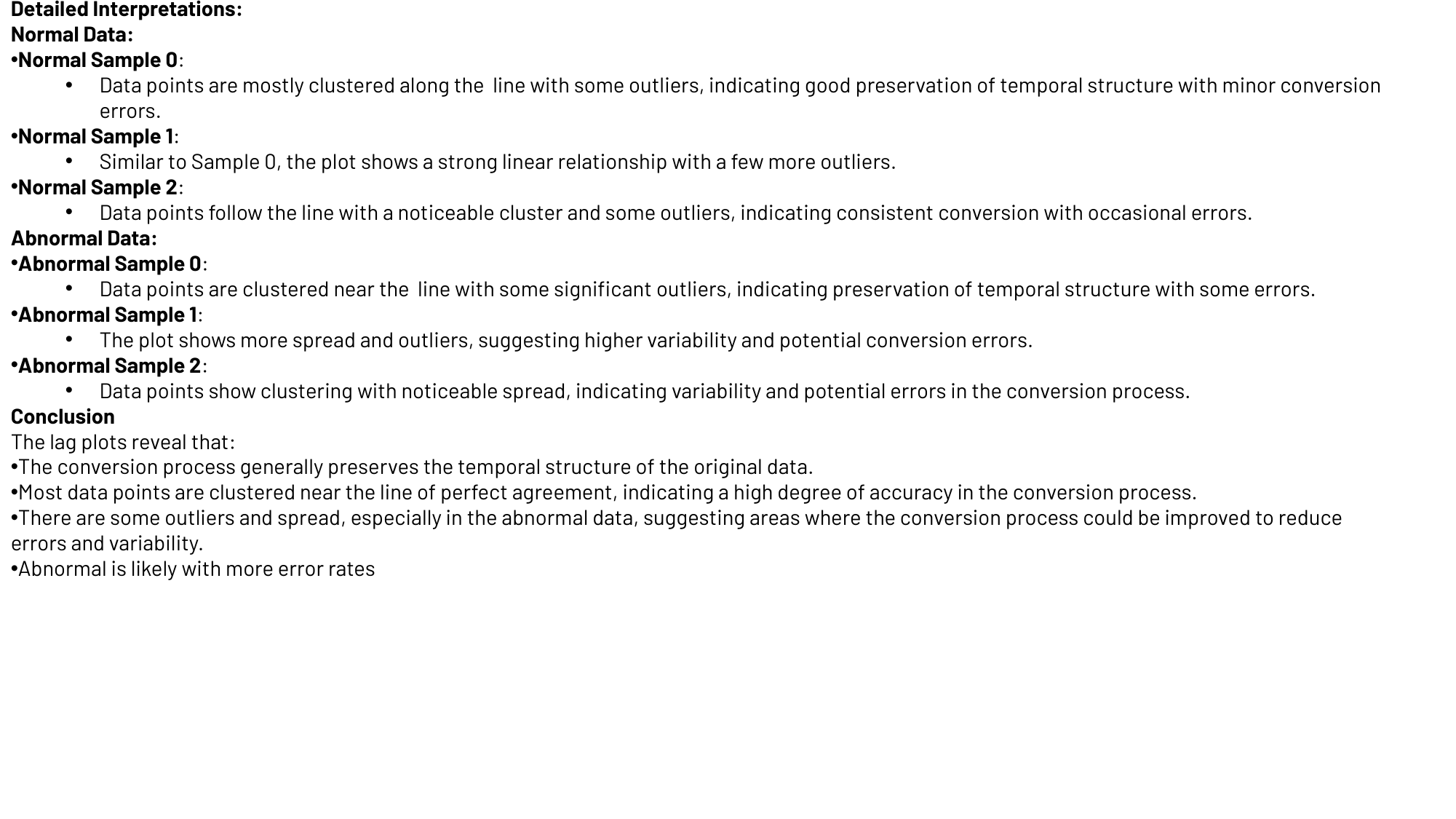

Detailed Interpretations:
Normal Data:
Normal Sample 0:
Data points are mostly clustered along the  line with some outliers, indicating good preservation of temporal structure with minor conversion errors.
Normal Sample 1:
Similar to Sample 0, the plot shows a strong linear relationship with a few more outliers.
Normal Sample 2:
Data points follow the line with a noticeable cluster and some outliers, indicating consistent conversion with occasional errors.
Abnormal Data:
Abnormal Sample 0:
Data points are clustered near the  line with some significant outliers, indicating preservation of temporal structure with some errors.
Abnormal Sample 1:
The plot shows more spread and outliers, suggesting higher variability and potential conversion errors.
Abnormal Sample 2:
Data points show clustering with noticeable spread, indicating variability and potential errors in the conversion process.
Conclusion
The lag plots reveal that:
The conversion process generally preserves the temporal structure of the original data.
Most data points are clustered near the line of perfect agreement, indicating a high degree of accuracy in the conversion process.
There are some outliers and spread, especially in the abnormal data, suggesting areas where the conversion process could be improved to reduce errors and variability.
Abnormal is likely with more error rates